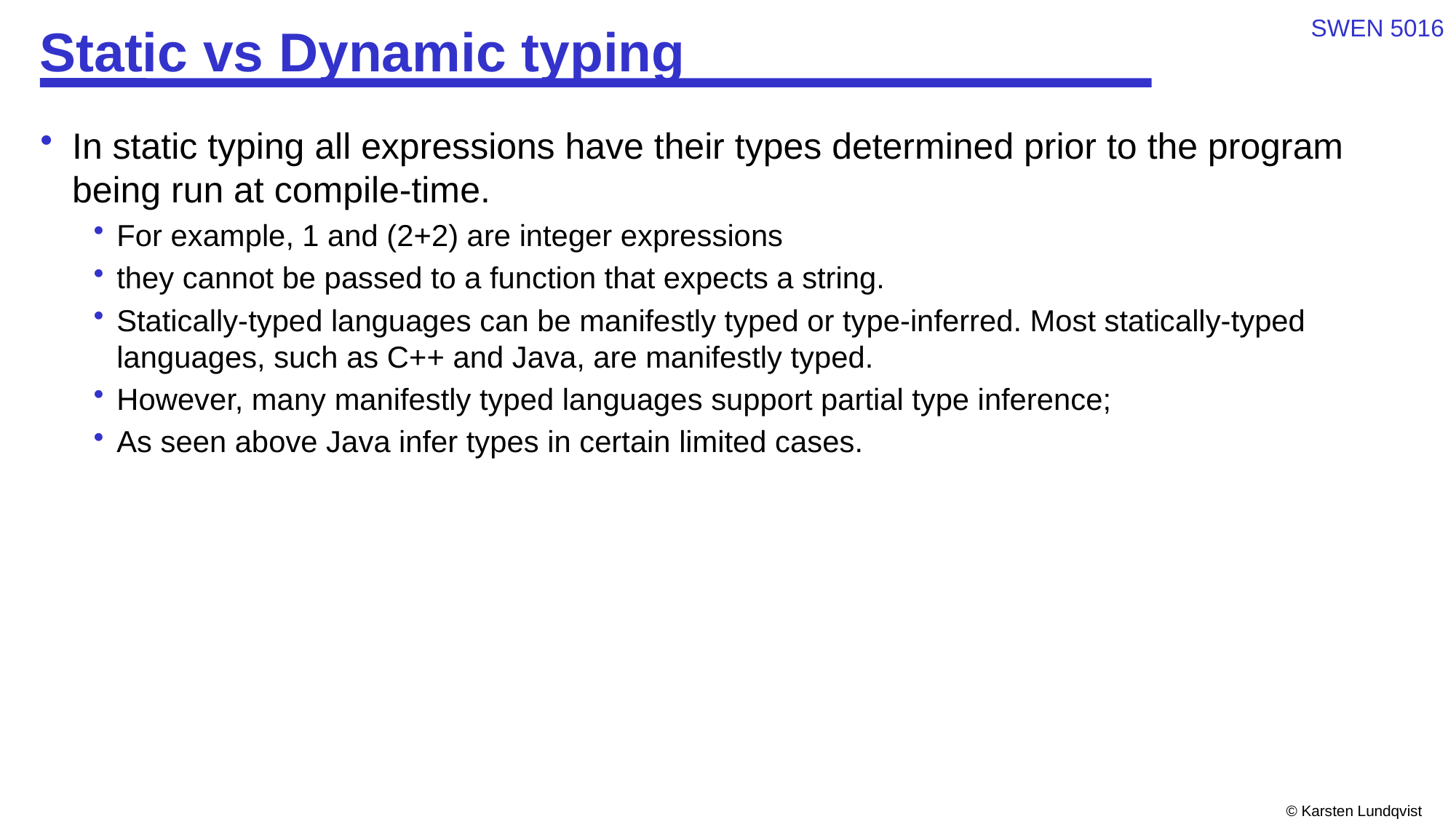

# Static vs Dynamic typing
6
In static typing all expressions have their types determined prior to the program being run at compile-time.
For example, 1 and (2+2) are integer expressions
they cannot be passed to a function that expects a string.
Statically-typed languages can be manifestly typed or type-inferred. Most statically-typed languages, such as C++ and Java, are manifestly typed.
However, many manifestly typed languages support partial type inference;
As seen above Java infer types in certain limited cases.